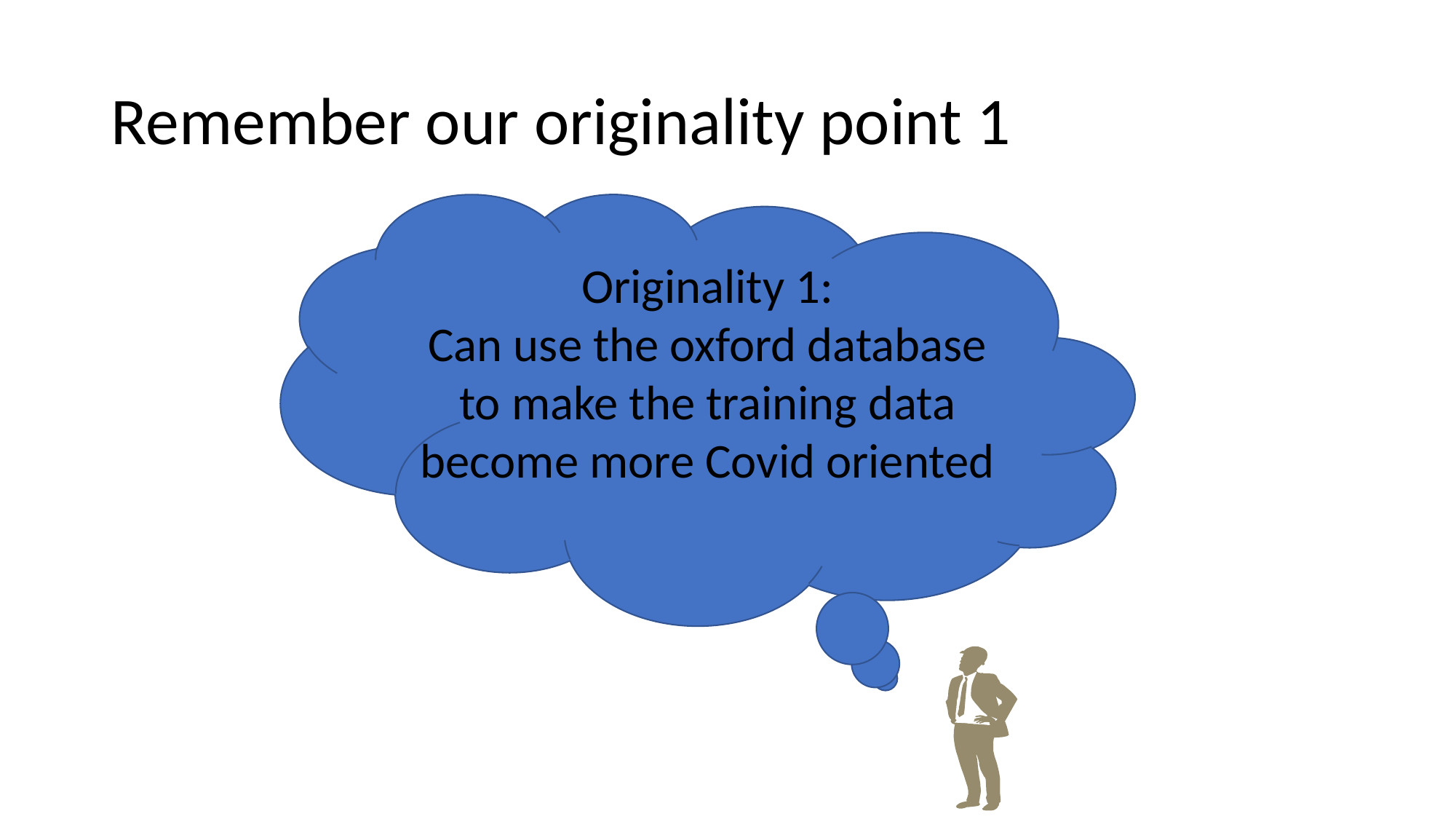

# Remember our originality point 1

Originality 1:
Can use the oxford database to make the training data become more Covid oriented